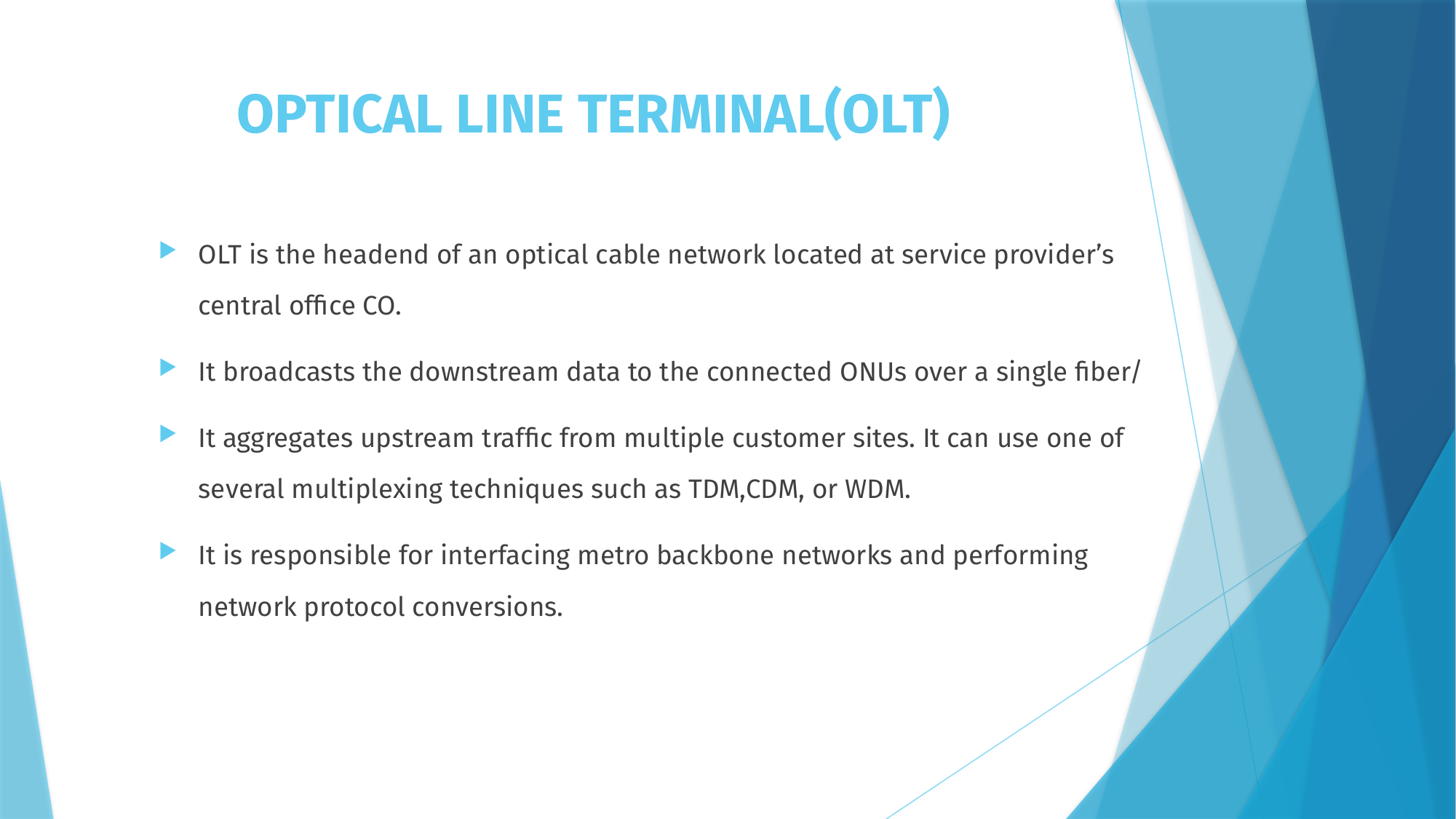

# OPTICAL LINE TERMINAL(OLT)
OLT is the headend of an optical cable network located at service provider’s central office CO.
It broadcasts the downstream data to the connected ONUs over a single fiber/
It aggregates upstream traffic from multiple customer sites. It can use one of several multiplexing techniques such as TDM,CDM, or WDM.
It is responsible for interfacing metro backbone networks and performing network protocol conversions.